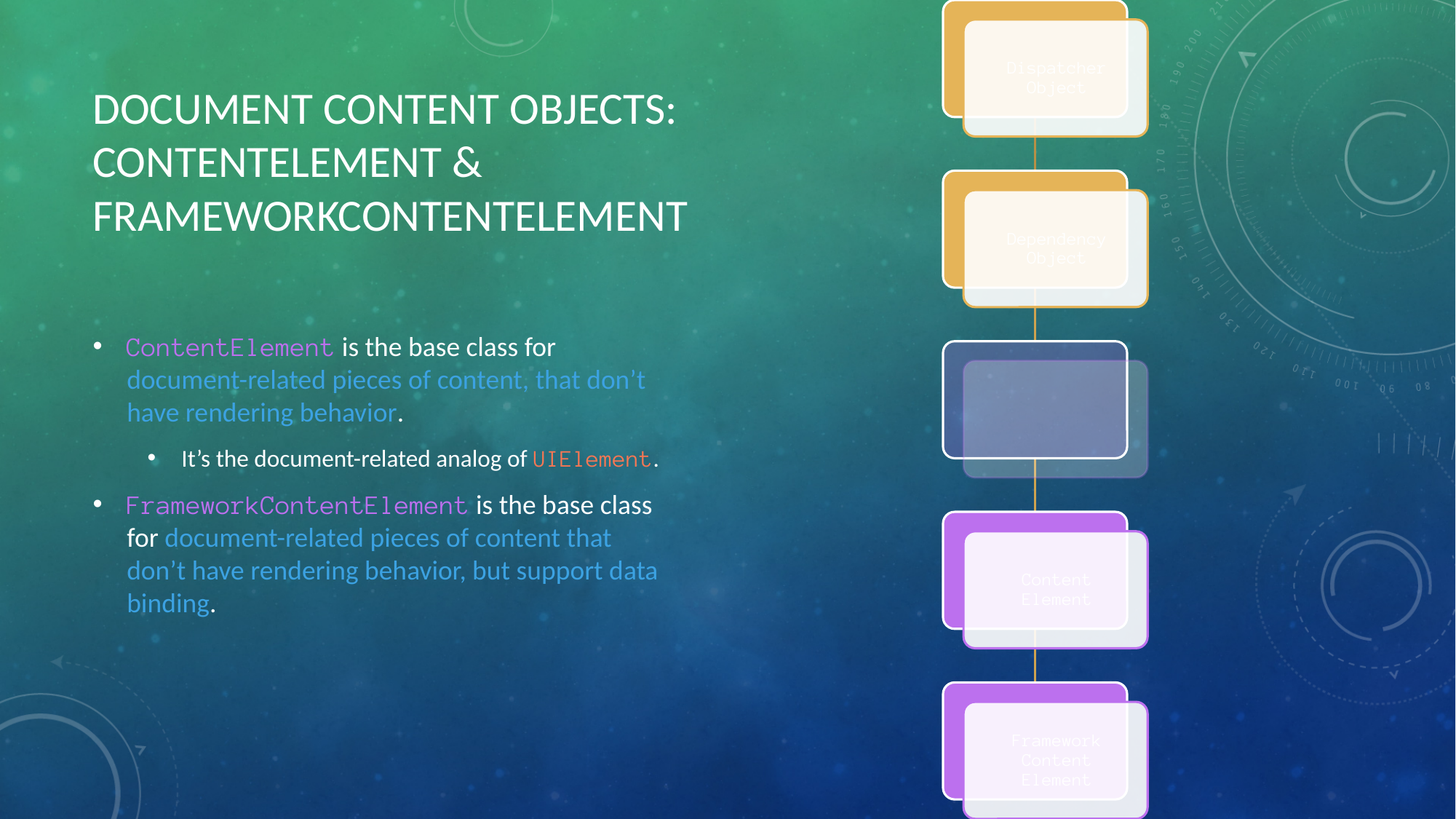

Dispatcher
Object
Dependency
Object

Content
Element
Framework
Content
Element
# Document Content Objects: ContentElement & FrameworkContentElement
ContentElement is the base class for document-related pieces of content, that don’t have rendering behavior.
It’s the document-related analog of UIElement.
FrameworkContentElement is the base class for document-related pieces of content that don’t have rendering behavior, but support data binding.